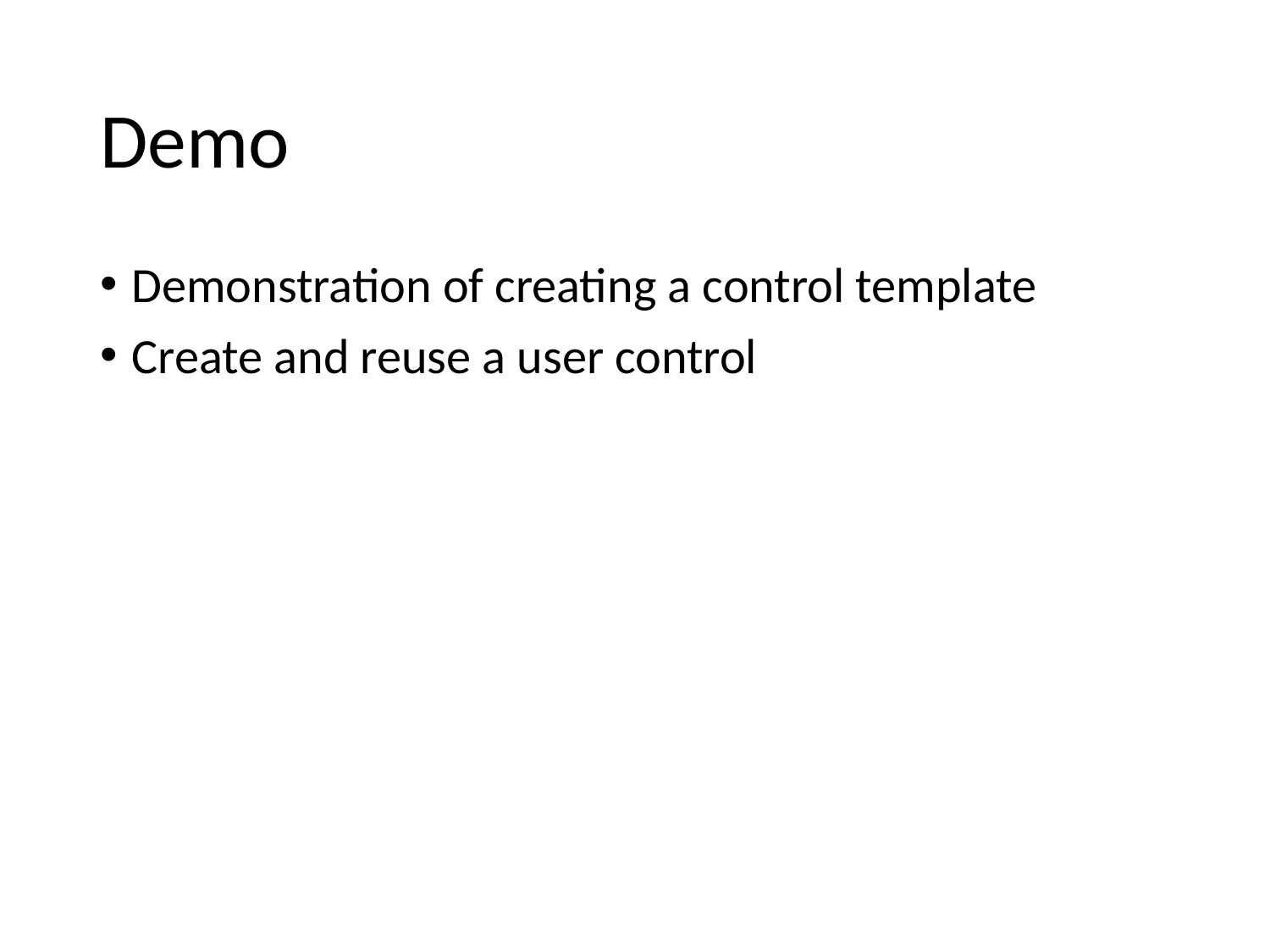

# Demo
Demonstration of creating a control template
Create and reuse a user control